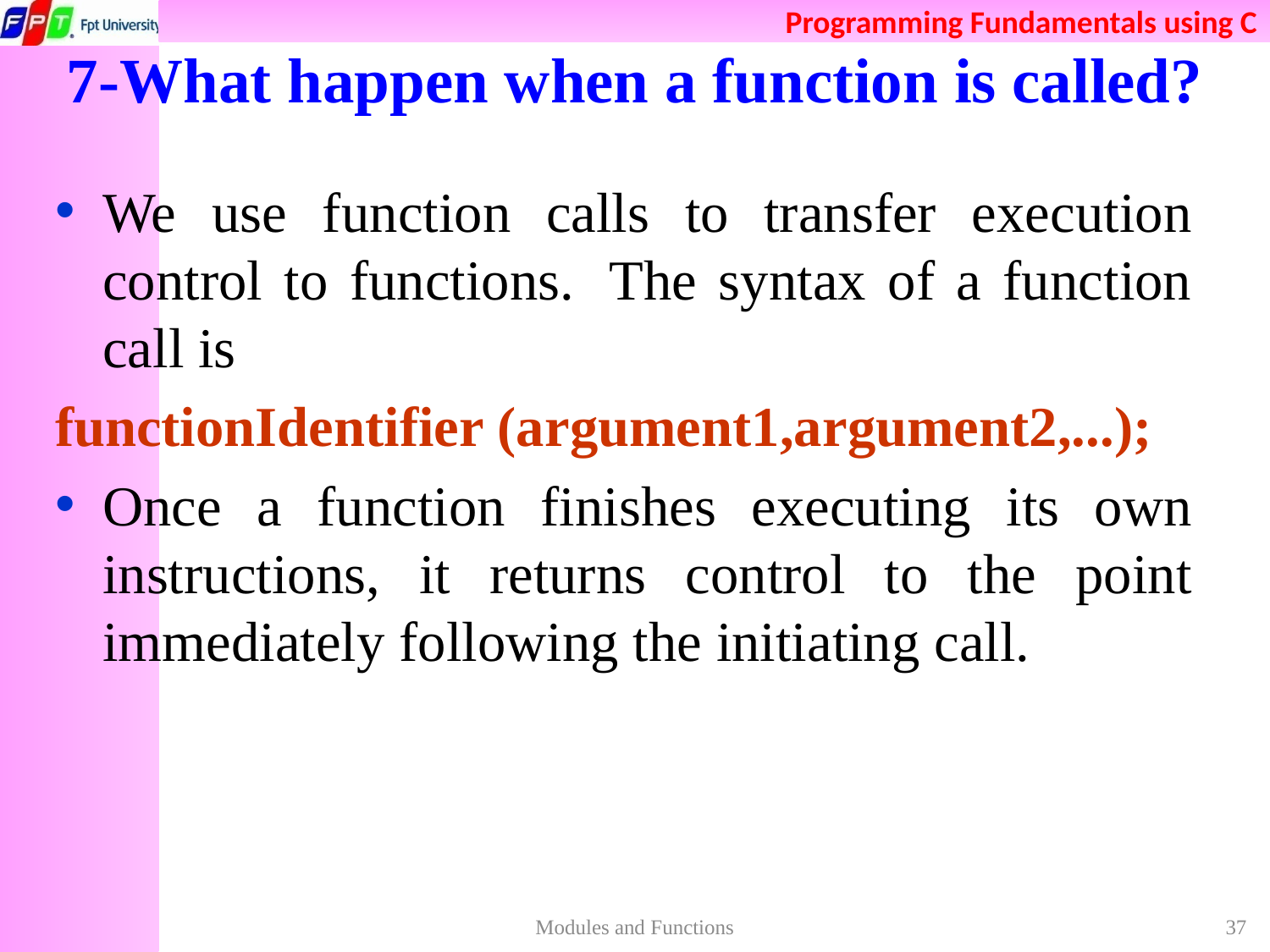

# 7-What happen when a function is called?
We use function calls to transfer execution control to functions.  The syntax of a function call is
functionIdentifier (argument1,argument2,...);
Once a function finishes executing its own instructions, it returns control to the point immediately following the initiating call.
Modules and Functions
37